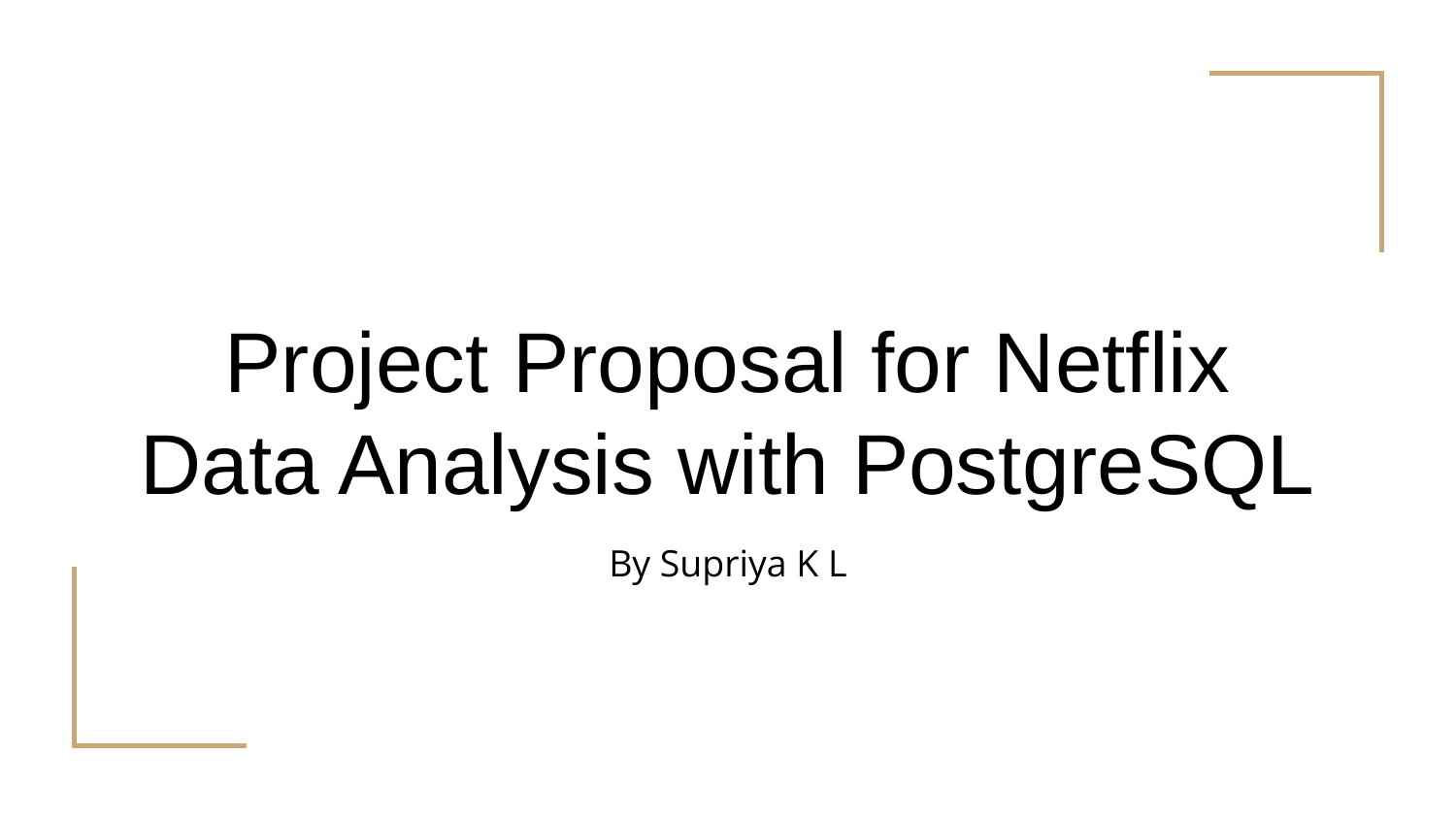

# Project Proposal for Netflix Data Analysis with PostgreSQL
By Supriya K L